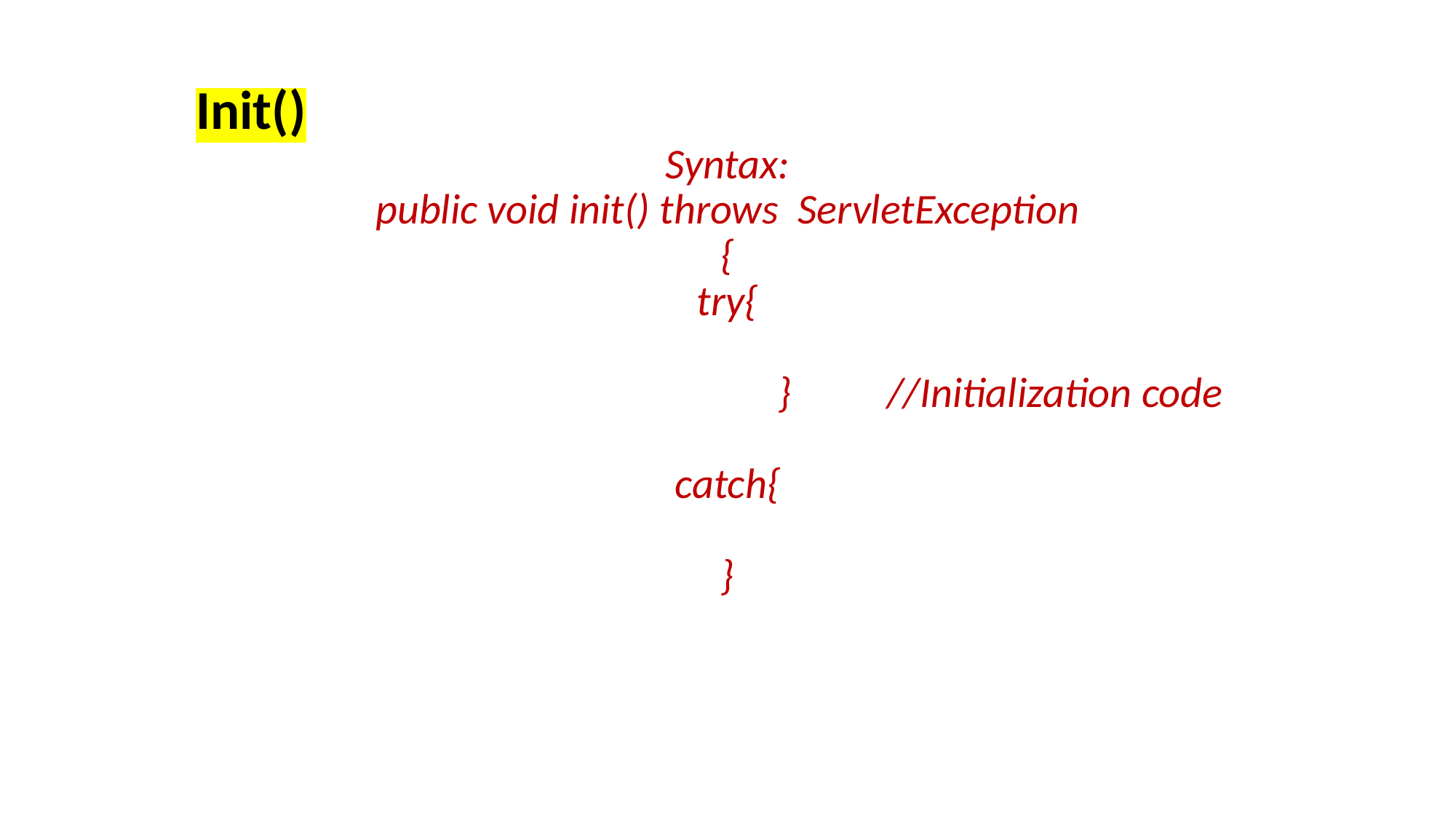

Init()
# Syntax: public void init() throws  ServletException { try{ }	//Initialization code catch{ }